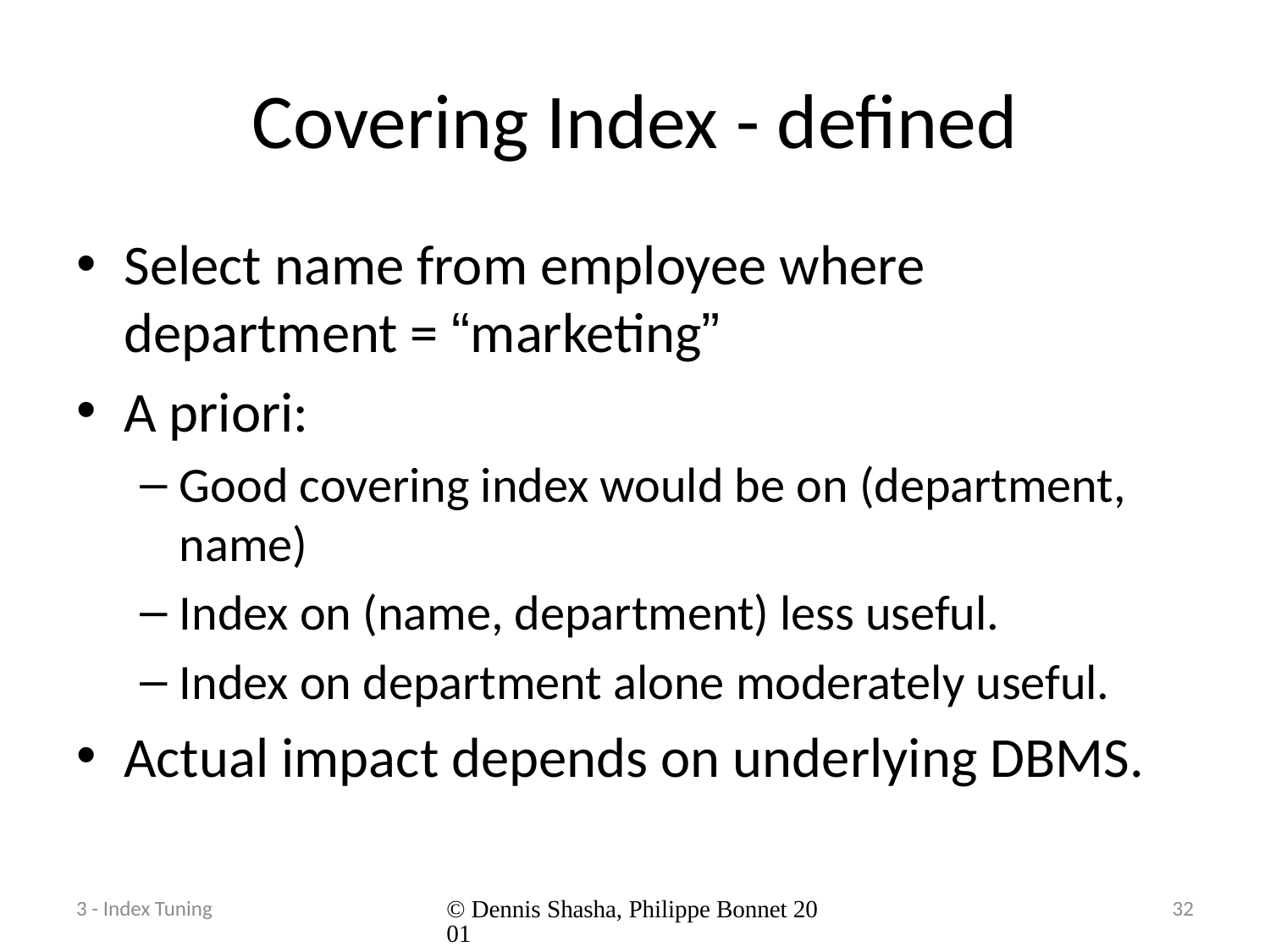

# Covering Index - defined
Select name from employee where department = “marketing”
A priori:
Good covering index would be on (department, name)
Index on (name, department) less useful.
Index on department alone moderately useful.
Actual impact depends on underlying DBMS.
3 - Index Tuning
© Dennis Shasha, Philippe Bonnet 2001
32